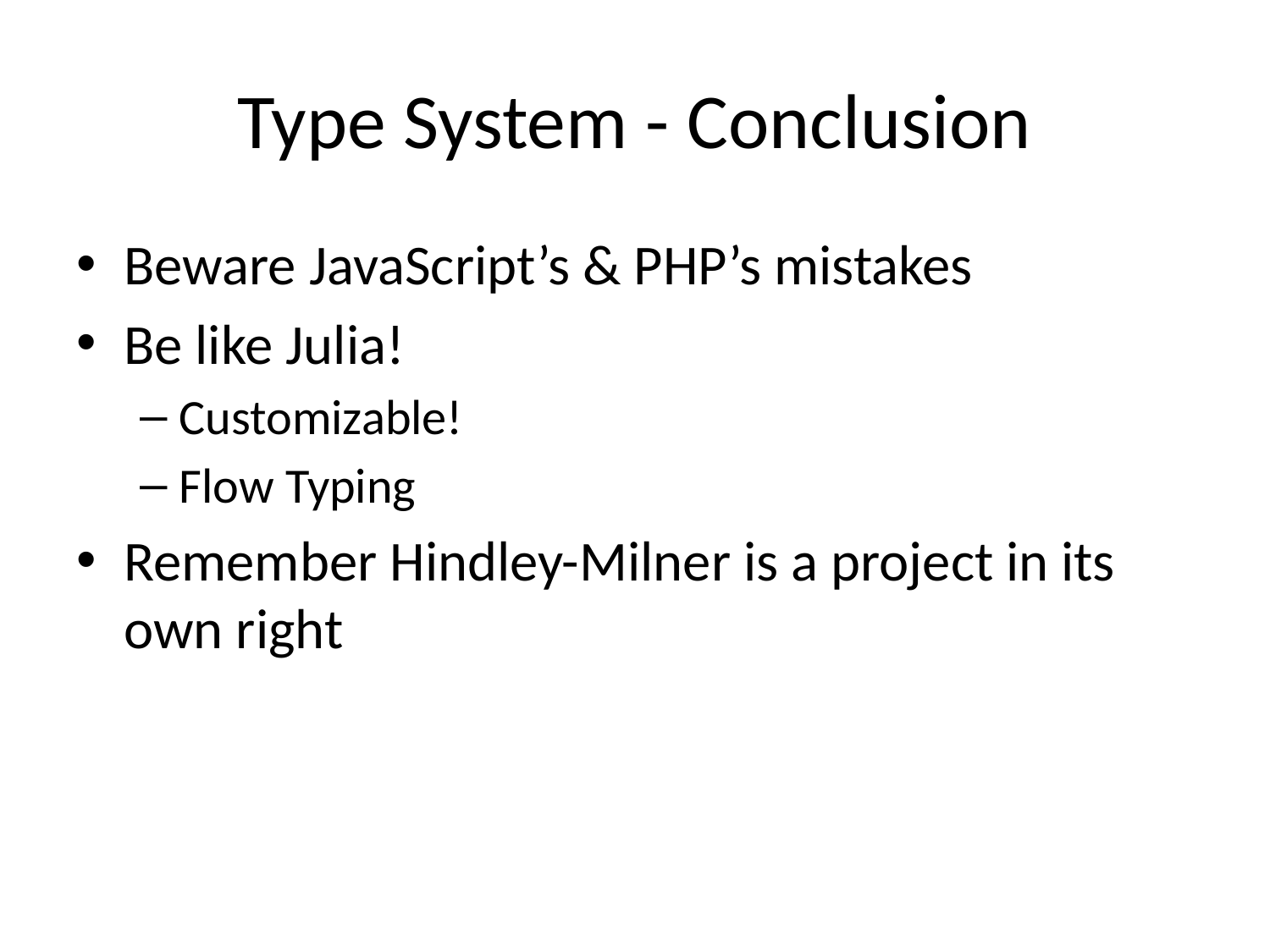

# Type System - Conclusion
Beware JavaScript’s & PHP’s mistakes
Be like Julia!
Customizable!
Flow Typing
Remember Hindley-Milner is a project in its own right